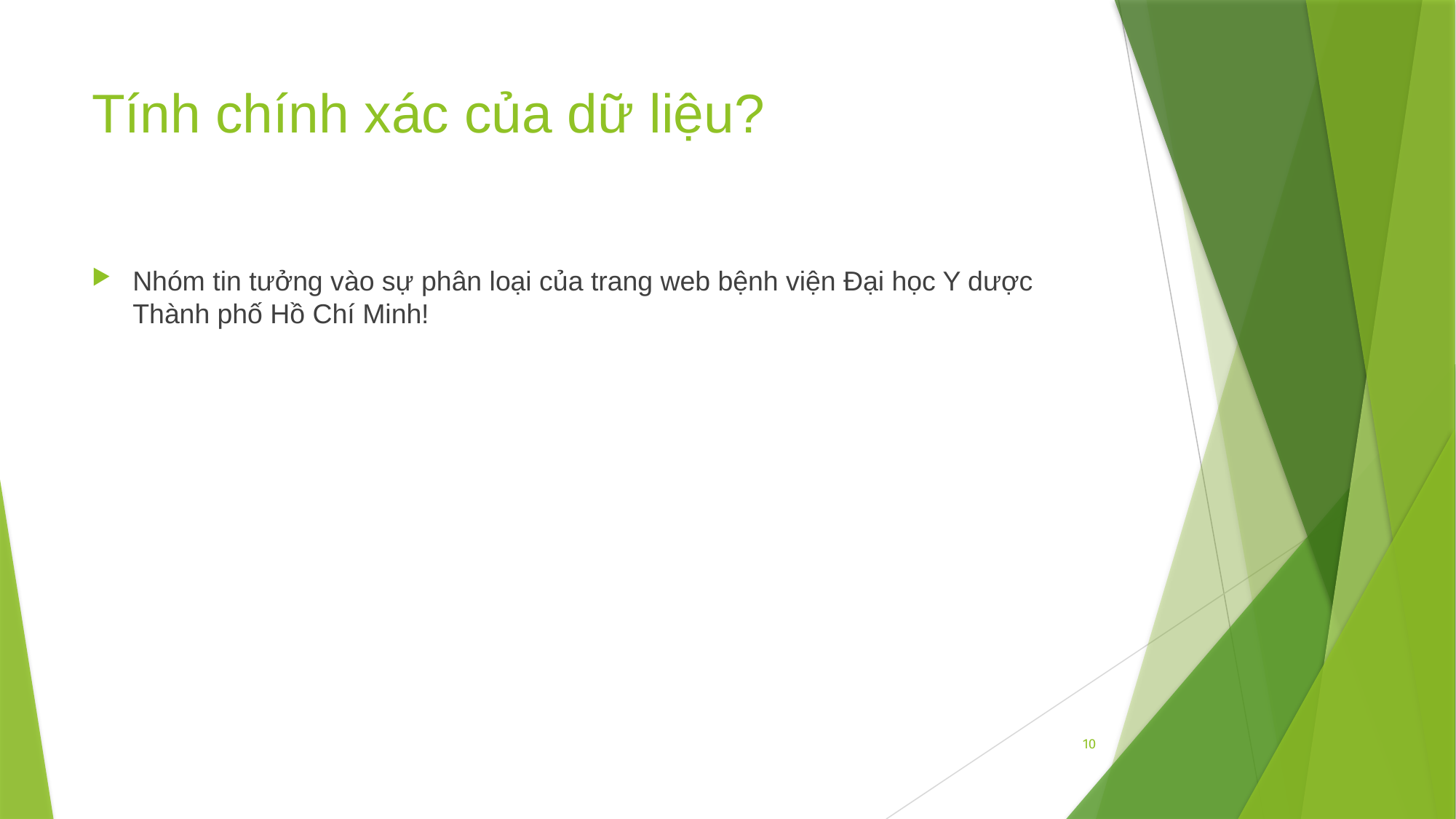

# Tính chính xác của dữ liệu?
Nhóm tin tưởng vào sự phân loại của trang web bệnh viện Đại học Y dược Thành phố Hồ Chí Minh!
10